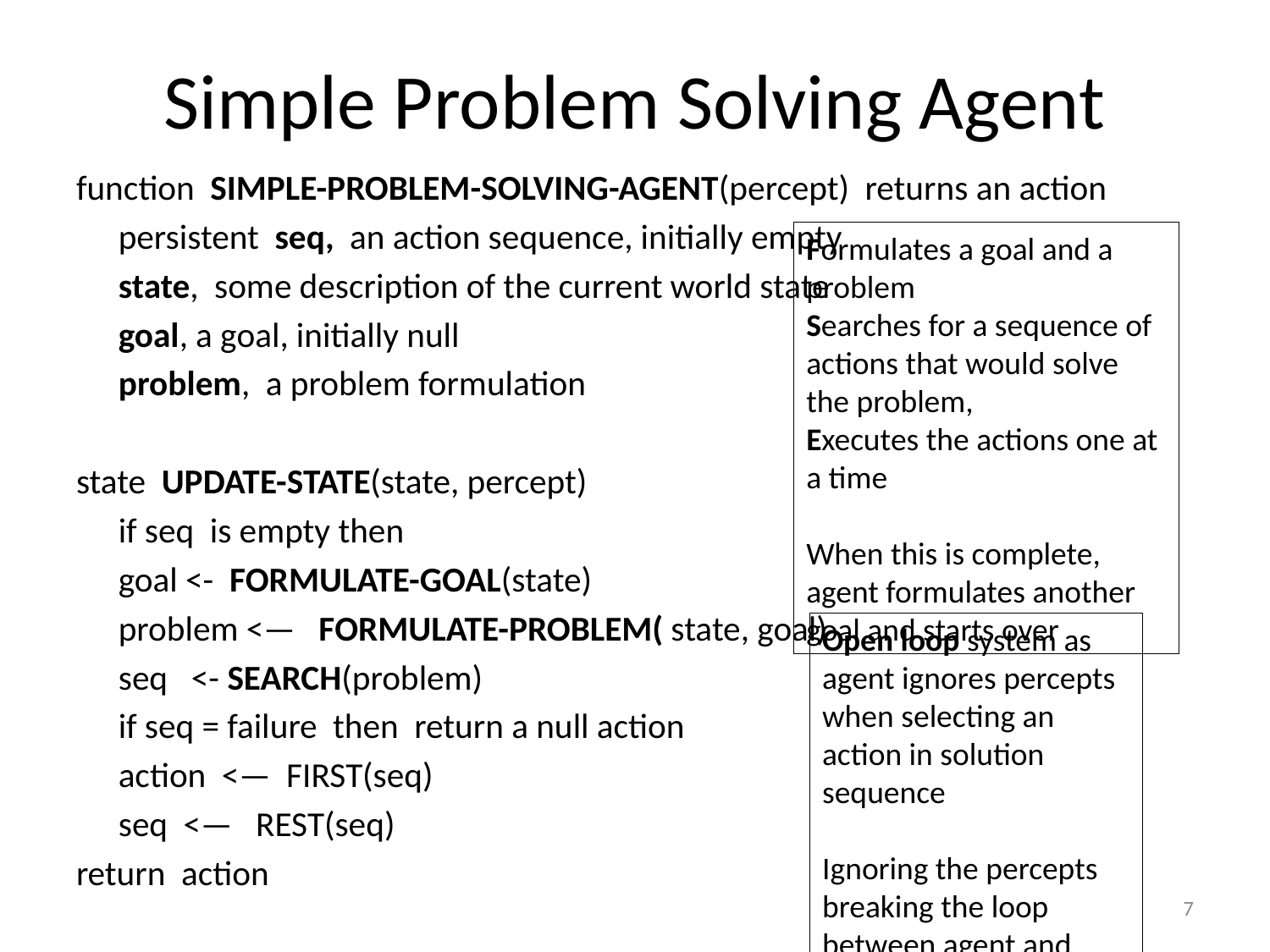

# Simple Problem Solving Agent
function  SIMPLE-PROBLEM-SOLVING-AGENT(percept)  returns an action
	persistent  seq,  an action sequence, initially empty
	state,  some description of the current world state
	goal, a goal, initially null
	problem,  a problem formulation

state  UPDATE-STATE(state, percept)
	if seq  is empty then
		goal <-  FORMULATE-GOAL(state)
		problem <—   FORMULATE-PROBLEM( state, goal)
		seq   <- SEARCH(problem)
		if seq = failure  then  return a null action
	action  <—  FIRST(seq)
	seq  <—   REST(seq)
return  action
Formulates a goal and a problem
Searches for a sequence of actions that would solve the problem,
Executes the actions one at a time

When this is complete, agent formulates another goal and starts over
Open loop system as agent ignores percepts when selecting an action in solution sequence

Ignoring the percepts breaking the loop between agent and environment
7